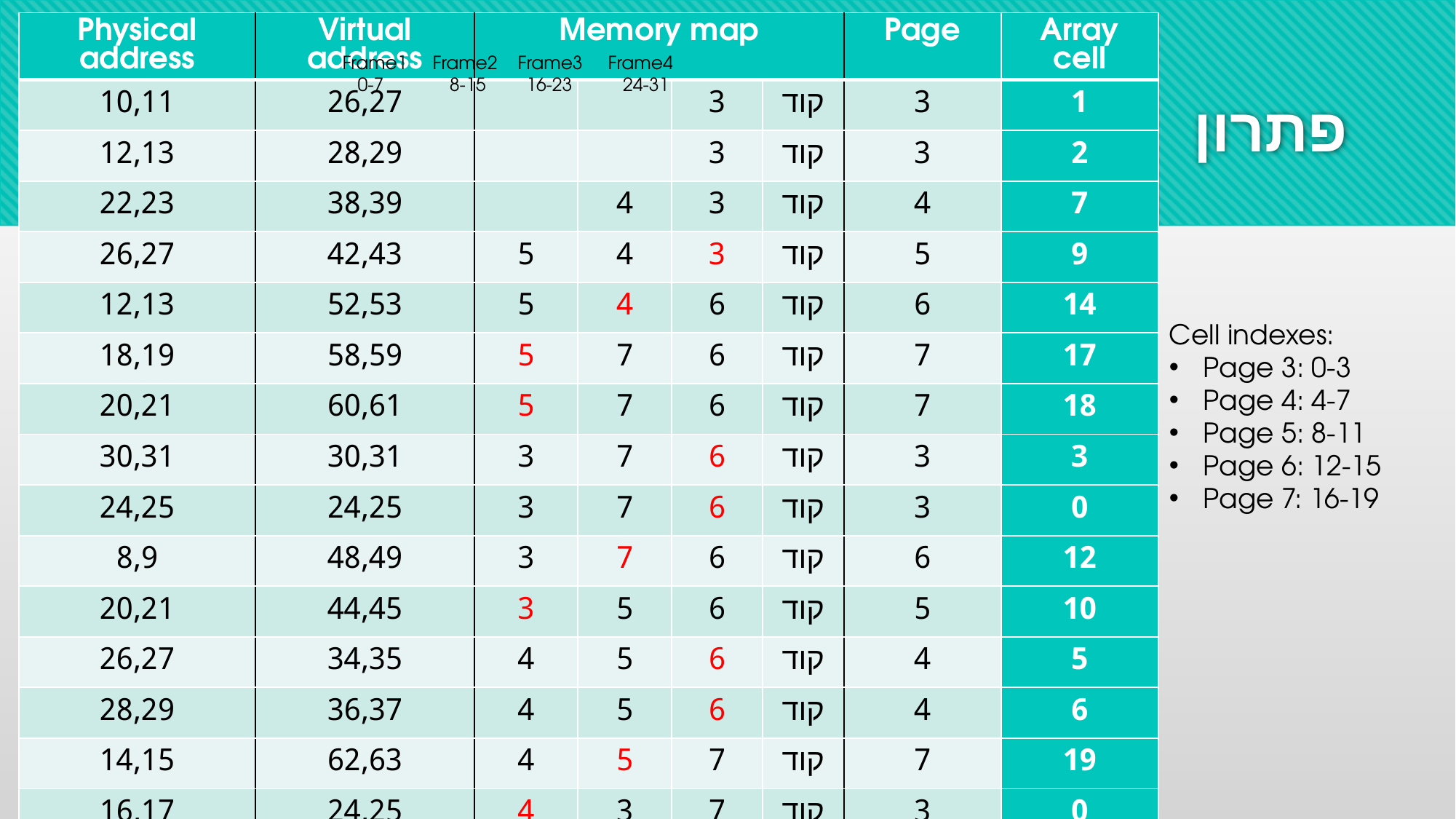

| Physical address | Virtual address | Memory map |  |  |  | Page | Array cell |
| --- | --- | --- | --- | --- | --- | --- | --- |
| 10,11 | 26,27 |  |  | 3 | קוד | 3 | 1 |
| 12,13 | 28,29 |  |  | 3 | קוד | 3 | 2 |
| 22,23 | 38,39 |  | 4 | 3 | קוד | 4 | 7 |
| 26,27 | 42,43 | 5 | 4 | 3 | קוד | 5 | 9 |
| 12,13 | 52,53 | 5 | 4 | 6 | קוד | 6 | 14 |
| 18,19 | 58,59 | 5 | 7 | 6 | קוד | 7 | 17 |
| 20,21 | 60,61 | 5 | 7 | 6 | קוד | 7 | 18 |
| 30,31 | 30,31 | 3 | 7 | 6 | קוד | 3 | 3 |
| 24,25 | 24,25 | 3 | 7 | 6 | קוד | 3 | 0 |
| 8,9 | 48,49 | 3 | 7 | 6 | קוד | 6 | 12 |
| 20,21 | 44,45 | 3 | 5 | 6 | קוד | 5 | 10 |
| 26,27 | 34,35 | 4 | 5 | 6 | קוד | 4 | 5 |
| 28,29 | 36,37 | 4 | 5 | 6 | קוד | 4 | 6 |
| 14,15 | 62,63 | 4 | 5 | 7 | קוד | 7 | 19 |
| 16,17 | 24,25 | 4 | 3 | 7 | קוד | 3 | 0 |
Frame1     Frame2    Frame3     Frame4
   0-7             8-15        16-23          24-31
# פתרון
Cell indexes:
Page 3: 0-3
Page 4: 4-7
Page 5: 8-11
Page 6: 12-15
Page 7: 16-19